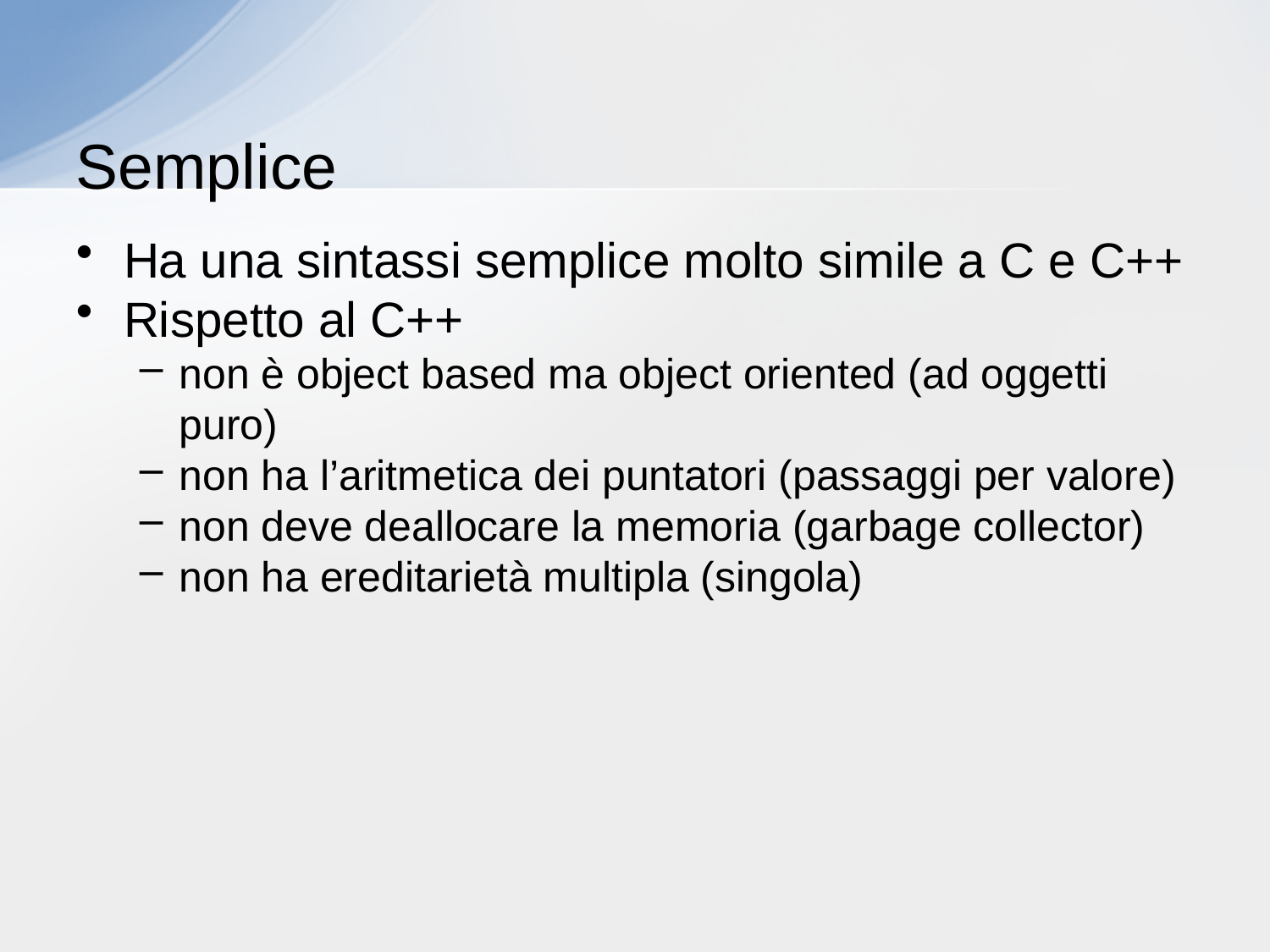

# Semplice
Ha una sintassi semplice molto simile a C e C++
Rispetto al C++
non è object based ma object oriented (ad oggetti puro)
non ha l’aritmetica dei puntatori (passaggi per valore)
non deve deallocare la memoria (garbage collector)
non ha ereditarietà multipla (singola)